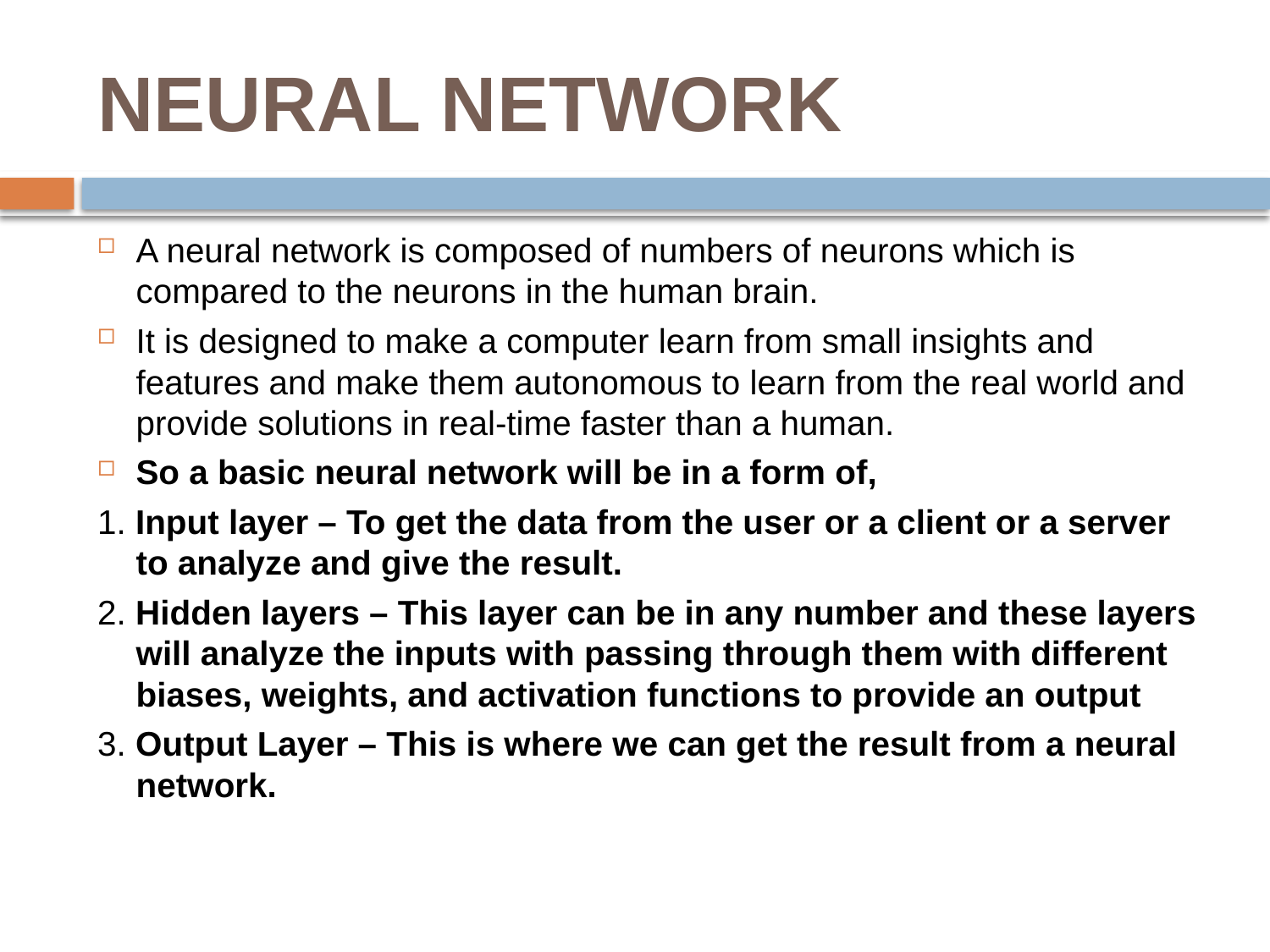

# NEURAL NETWORK
A neural network is composed of numbers of neurons which is compared to the neurons in the human brain.
It is designed to make a computer learn from small insights and features and make them autonomous to learn from the real world and provide solutions in real-time faster than a human.
So a basic neural network will be in a form of,
1. Input layer – To get the data from the user or a client or a server to analyze and give the result.
2. Hidden layers – This layer can be in any number and these layers will analyze the inputs with passing through them with different biases, weights, and activation functions to provide an output
3. Output Layer – This is where we can get the result from a neural network.